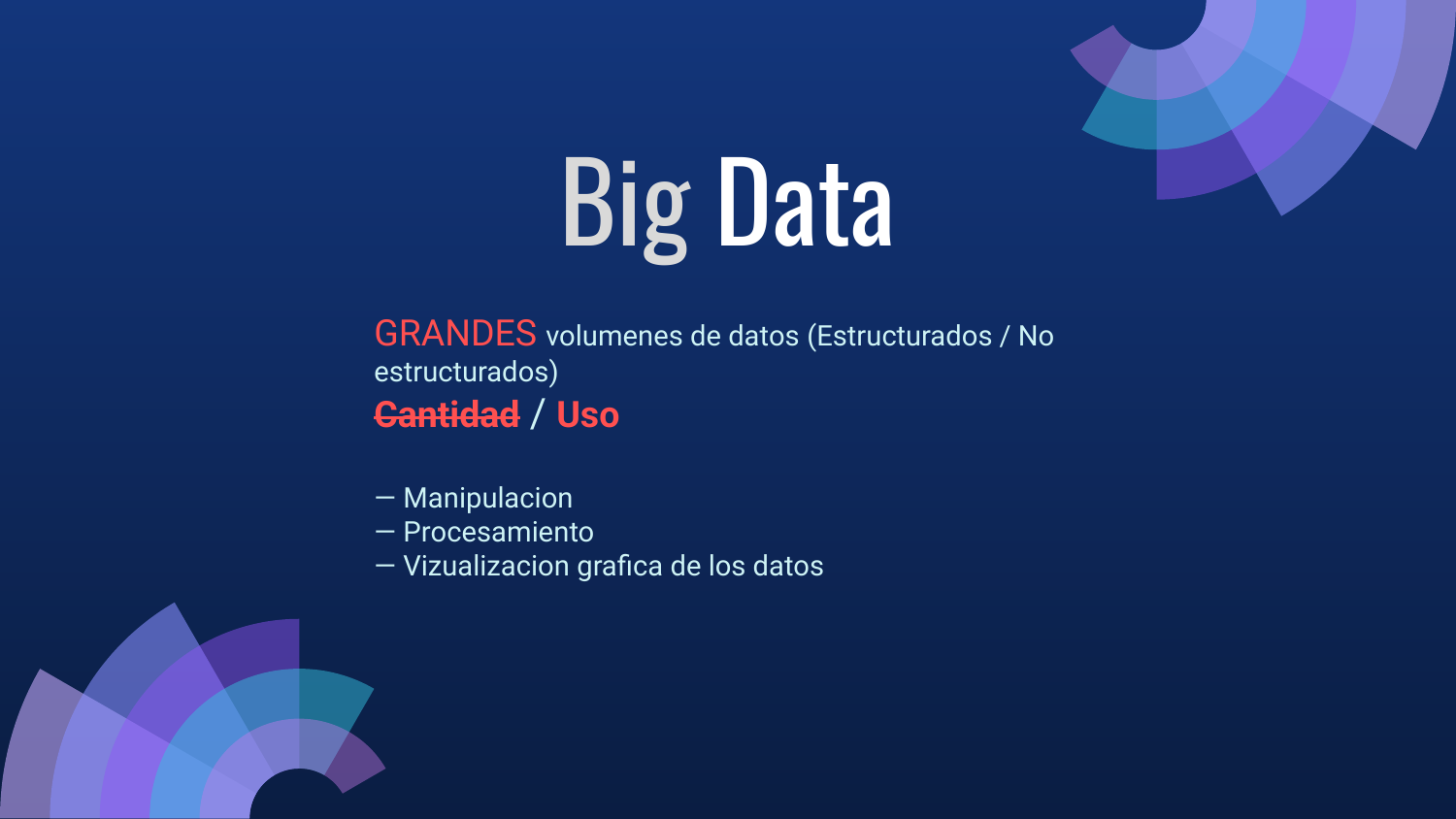

# Big Data
GRANDES volumenes de datos (Estructurados / No estructurados)
Cantidad / Uso
— Manipulacion
— Procesamiento
— Vizualizacion grafica de los datos